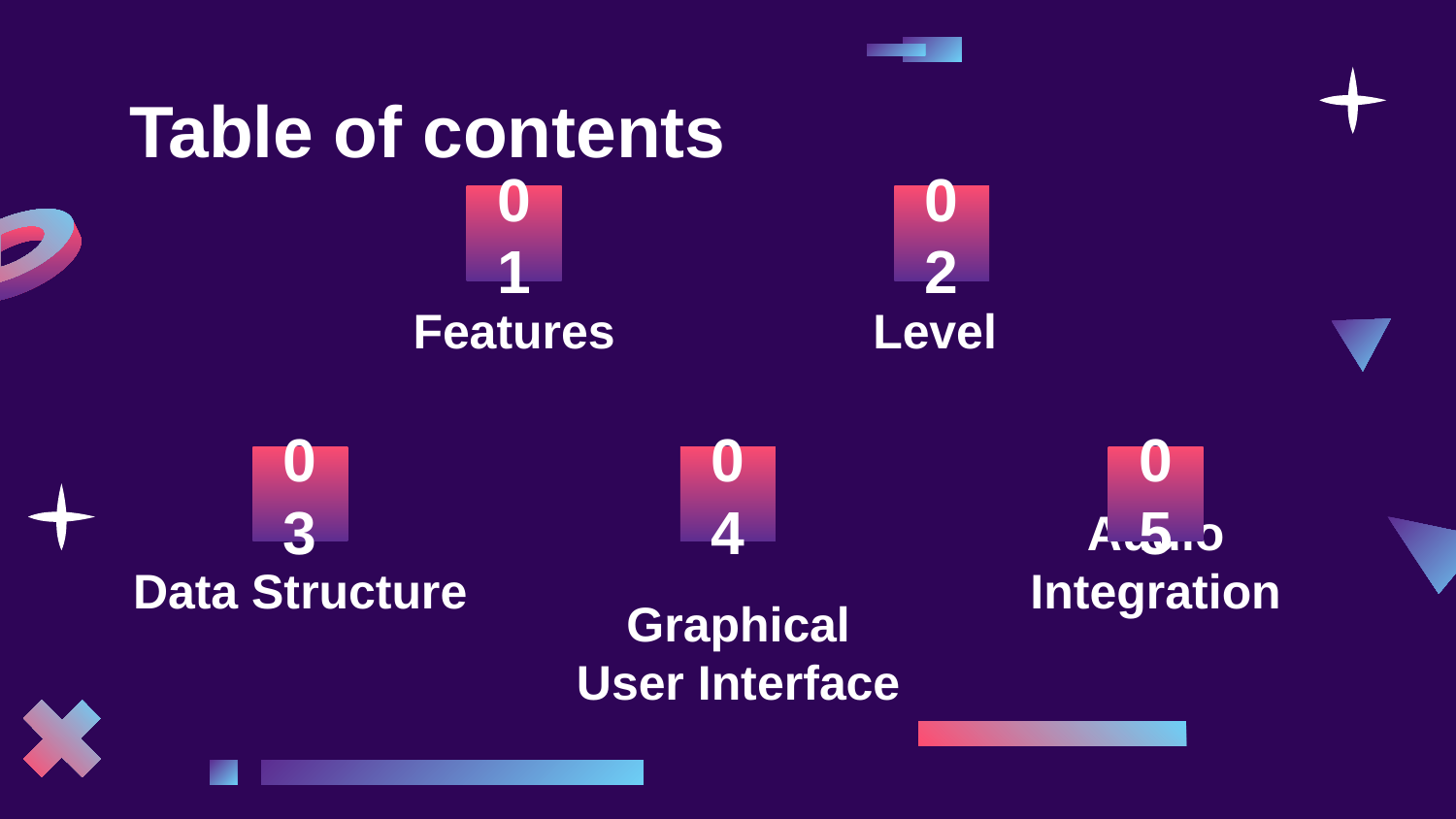

# Table of contents
01
02
Features
Level
03
04
05
Data Structure
Audio Integration
Graphical User Interface